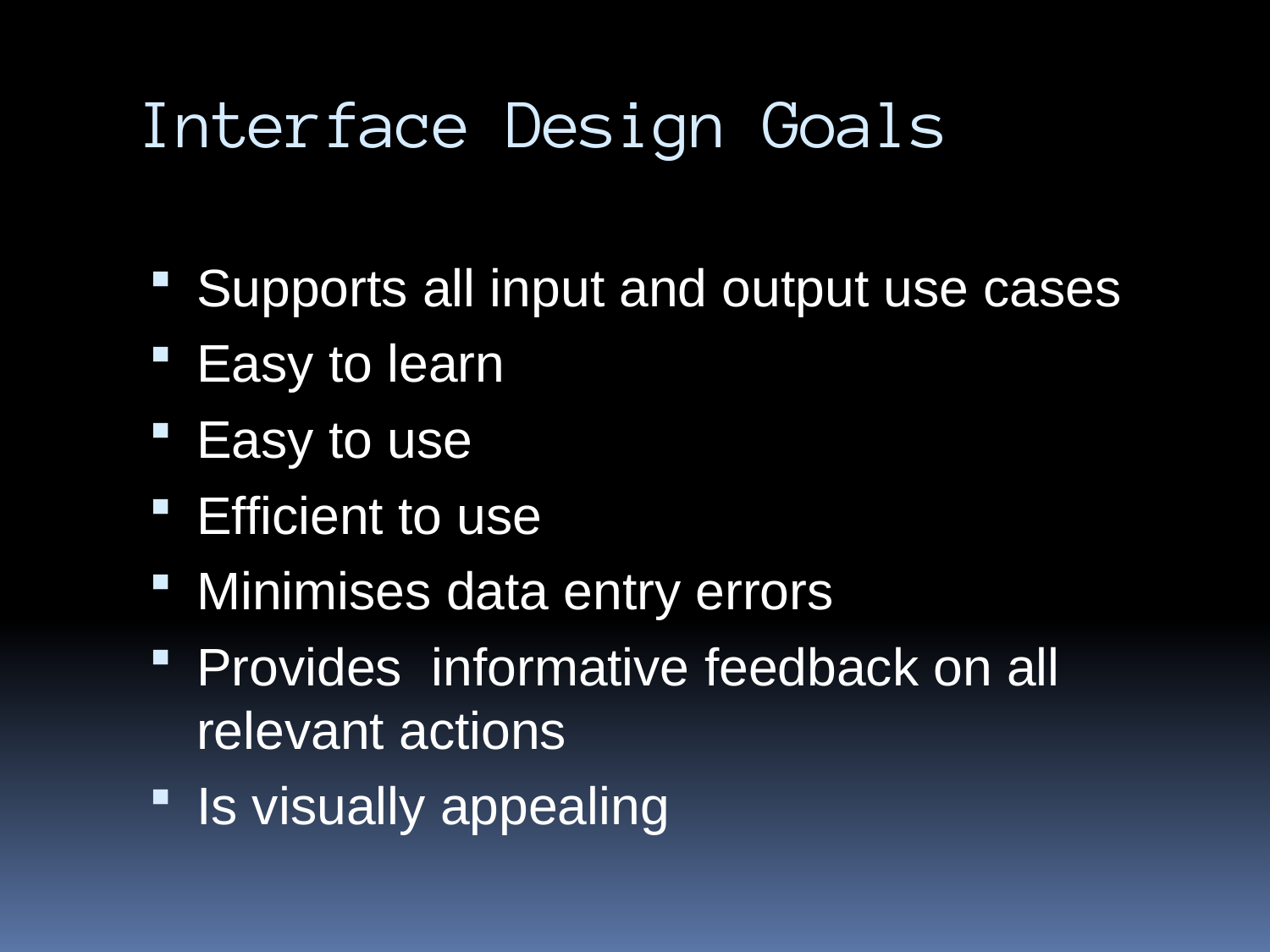

# Interface Design Goals
Supports all input and output use cases
Easy to learn
Easy to use
Efficient to use
Minimises data entry errors
Provides  informative feedback on all relevant actions
Is visually appealing